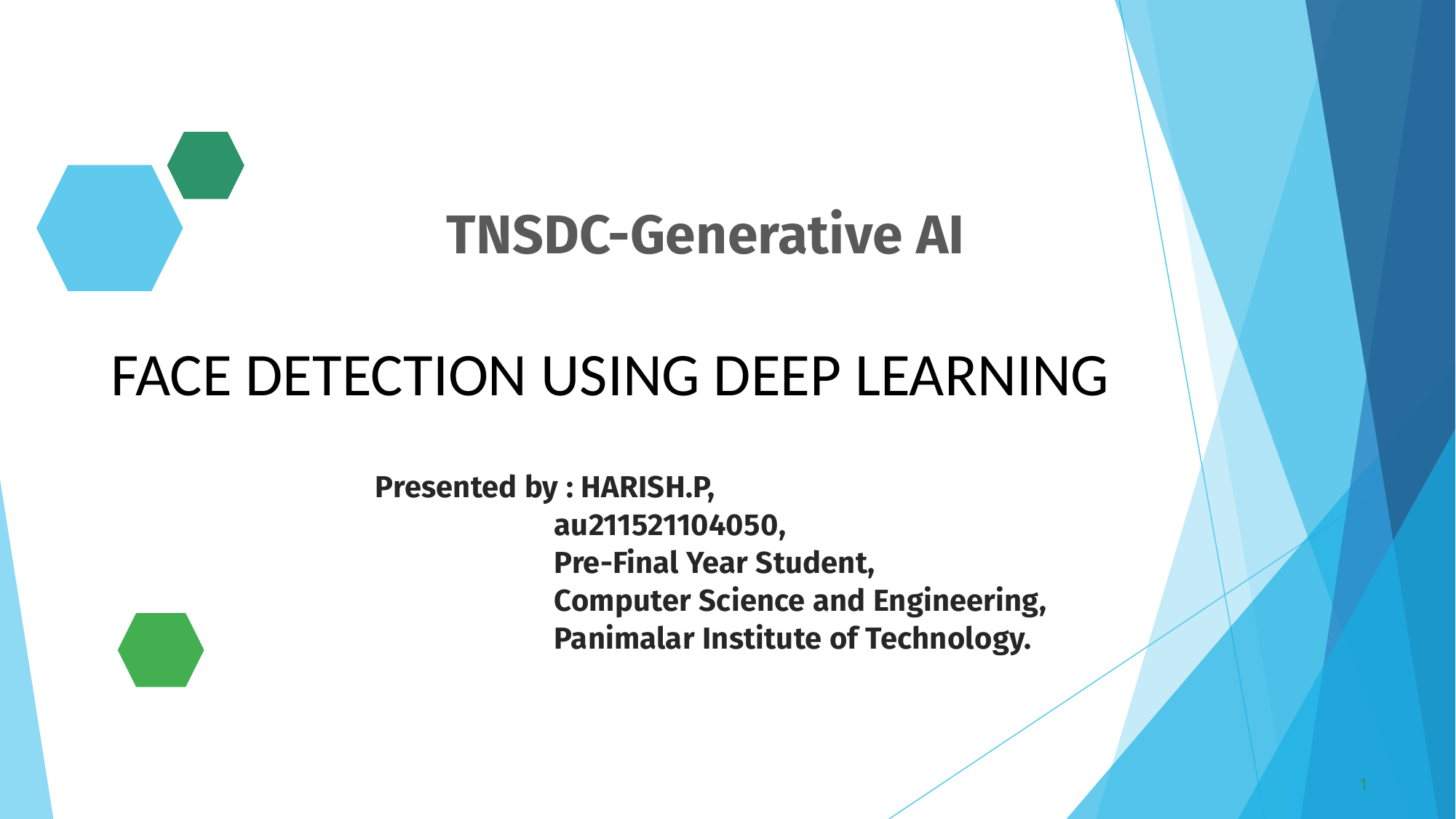

TNSDC-Generative AI
FACE DETECTION USING DEEP LEARNING
Presented by : HARISH.P,
                        au211521104050,
                        Pre-Final Year Student,
                        Computer Science and Engineering,
                        Panimalar Institute of Technology.

1